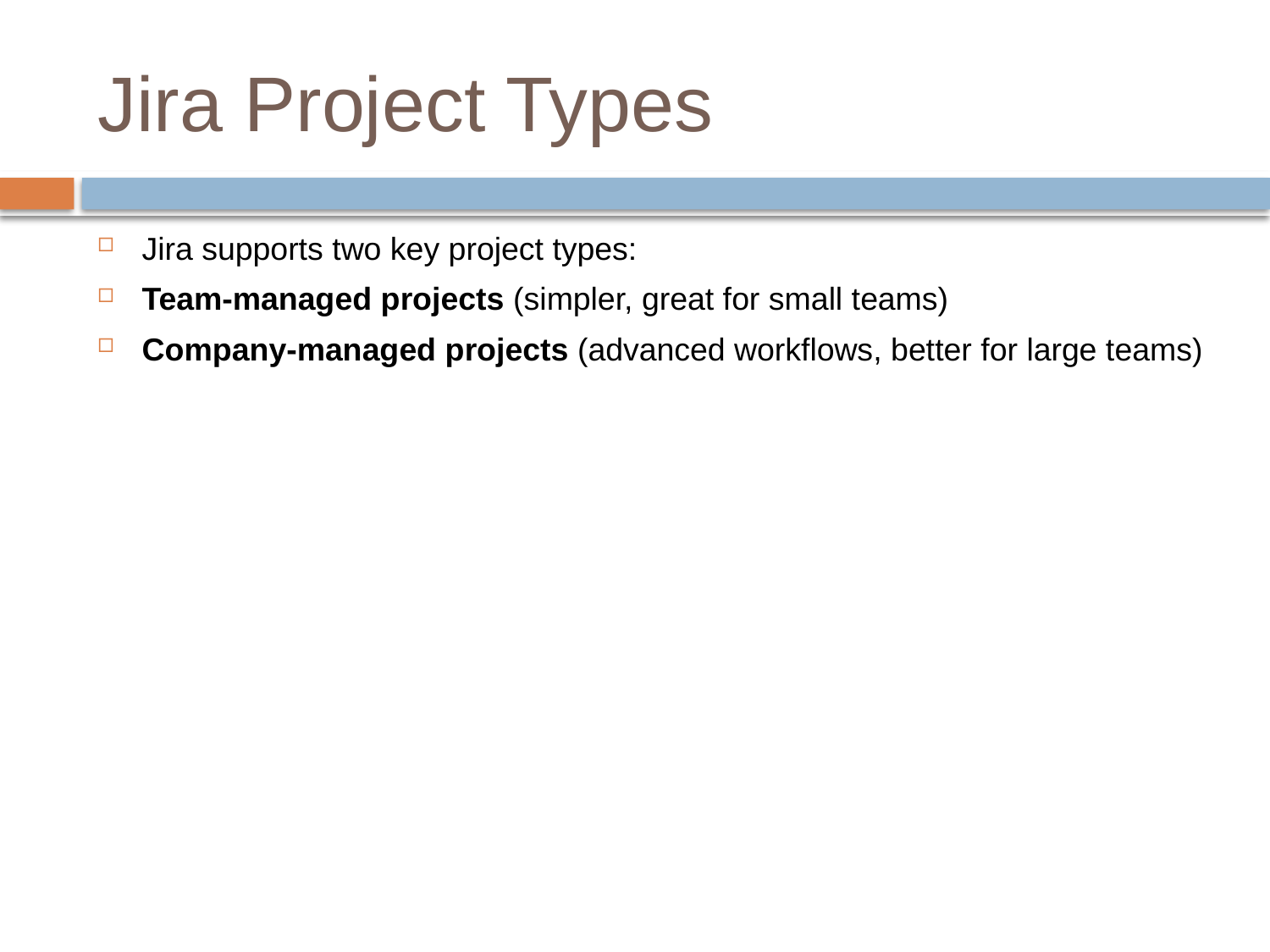

# Jira Project Types
Jira supports two key project types:
Team-managed projects (simpler, great for small teams)
Company-managed projects (advanced workflows, better for large teams)